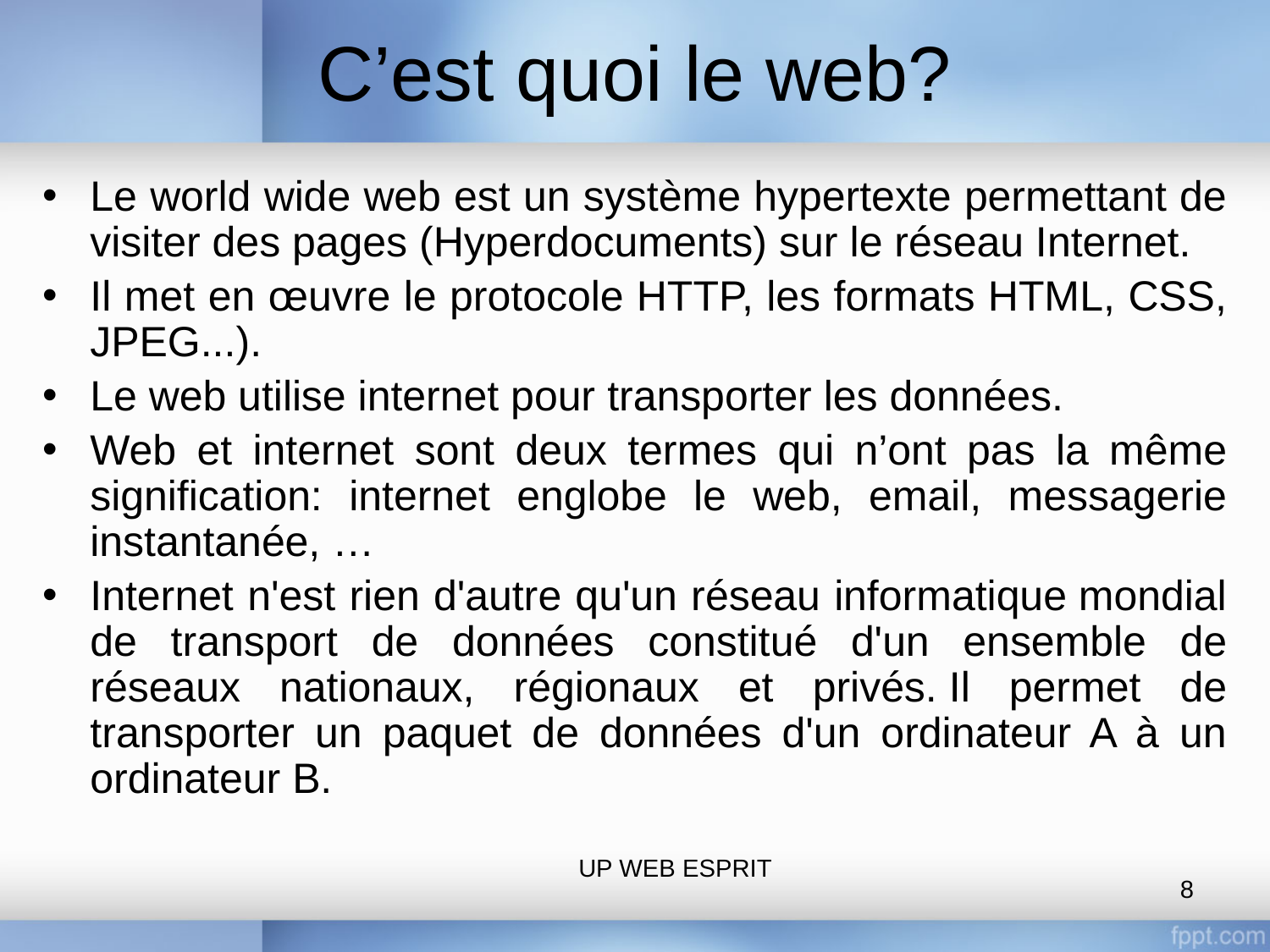

# C’est quoi le web?
Le world wide web est un système hypertexte permettant de visiter des pages (Hyperdocuments) sur le réseau Internet.
Il met en œuvre le protocole HTTP, les formats HTML, CSS, JPEG...).
Le web utilise internet pour transporter les données.
Web et internet sont deux termes qui n’ont pas la même signification: internet englobe le web, email, messagerie instantanée, …
Internet n'est rien d'autre qu'un réseau informatique mondial de transport de données constitué d'un ensemble de réseaux nationaux, régionaux et privés. Il permet de transporter un paquet de données d'un ordinateur A à un ordinateur B.

UP WEB ESPRIT
8